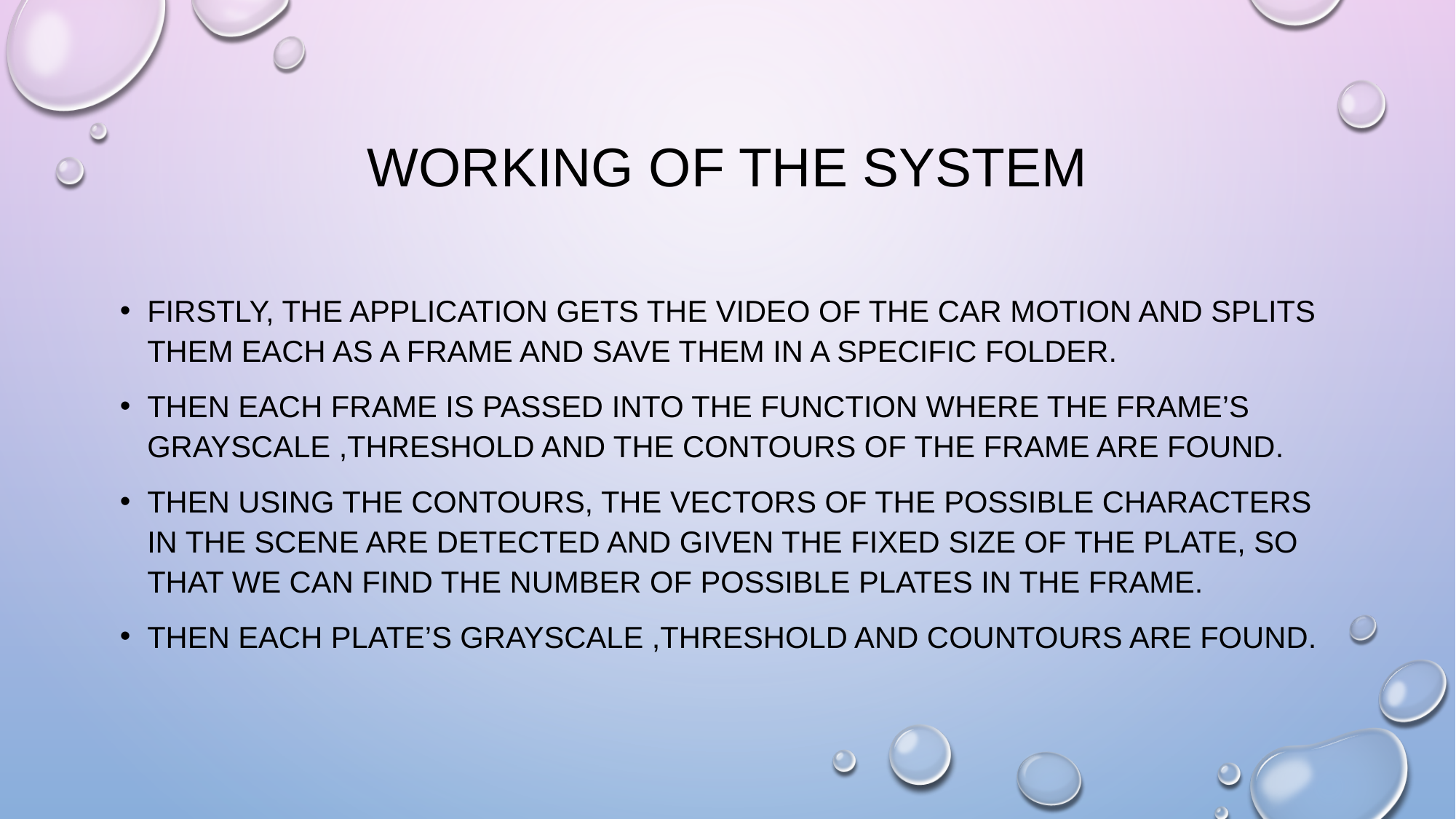

# WORKING OF THE SYSTEM
Firstly, the application gets the video of the car motion and splits them each as a frame and save them in a specific folder.
Then each frame is passed into the function where the frame’s grayscale ,threshold and the contours of the frame are found.
Then using the contours, the vectors of the possible characters in the scene are detected and given the fixed size of the plate, so that we can find the number of possible plates in the frame.
Then each plate’s grayscale ,threshold and countours are found.